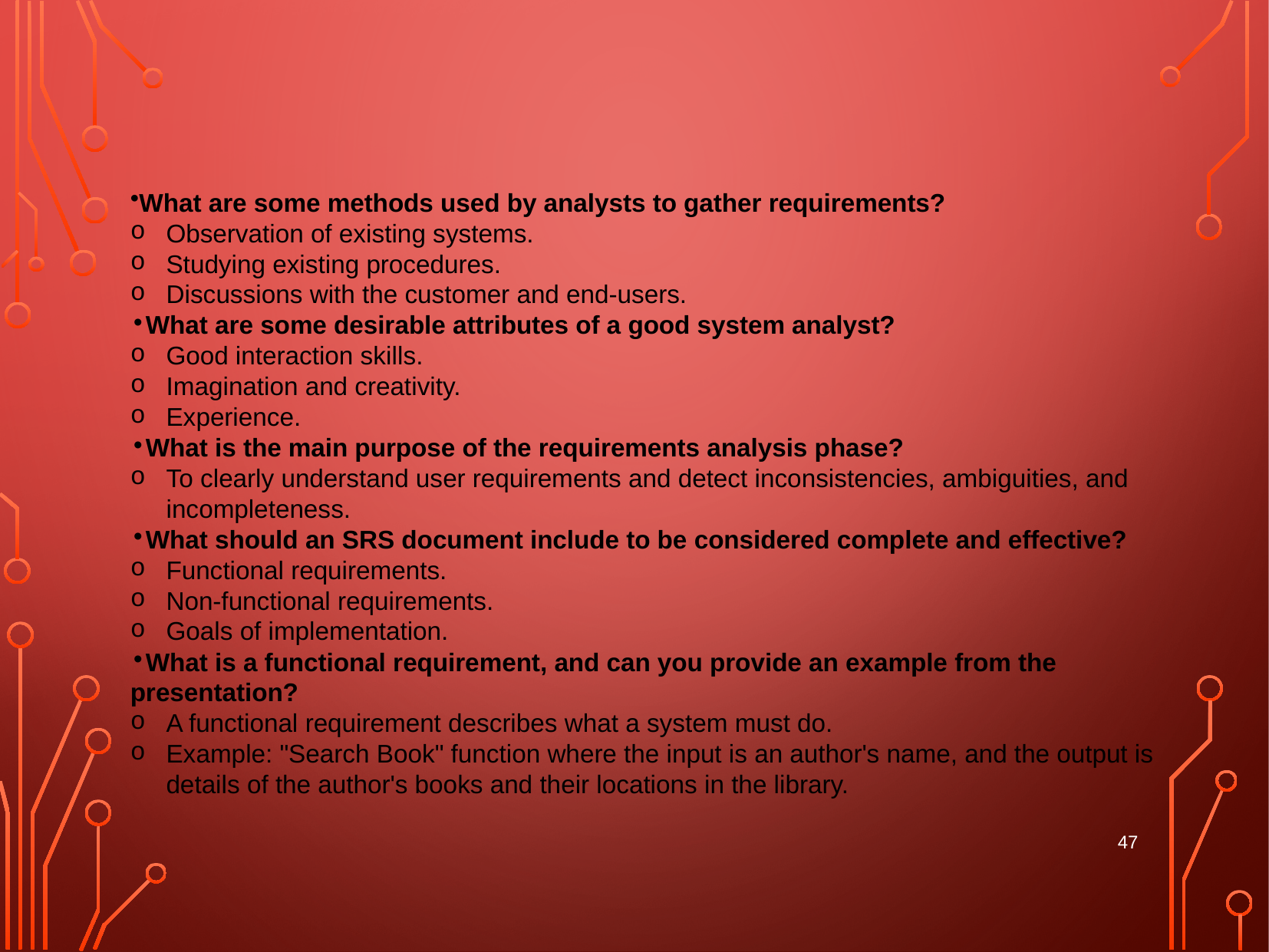

# What are some methods used by analysts to gather requirements?
Observation of existing systems.
Studying existing procedures.
Discussions with the customer and end-users.
What are some desirable attributes of a good system analyst?
Good interaction skills.
Imagination and creativity.
Experience.
What is the main purpose of the requirements analysis phase?
To clearly understand user requirements and detect inconsistencies, ambiguities, and incompleteness.
What should an SRS document include to be considered complete and effective?
Functional requirements.
Non-functional requirements.
Goals of implementation.
What is a functional requirement, and can you provide an example from the presentation?
A functional requirement describes what a system must do.
Example: "Search Book" function where the input is an author's name, and the output is details of the author's books and their locations in the library.

47